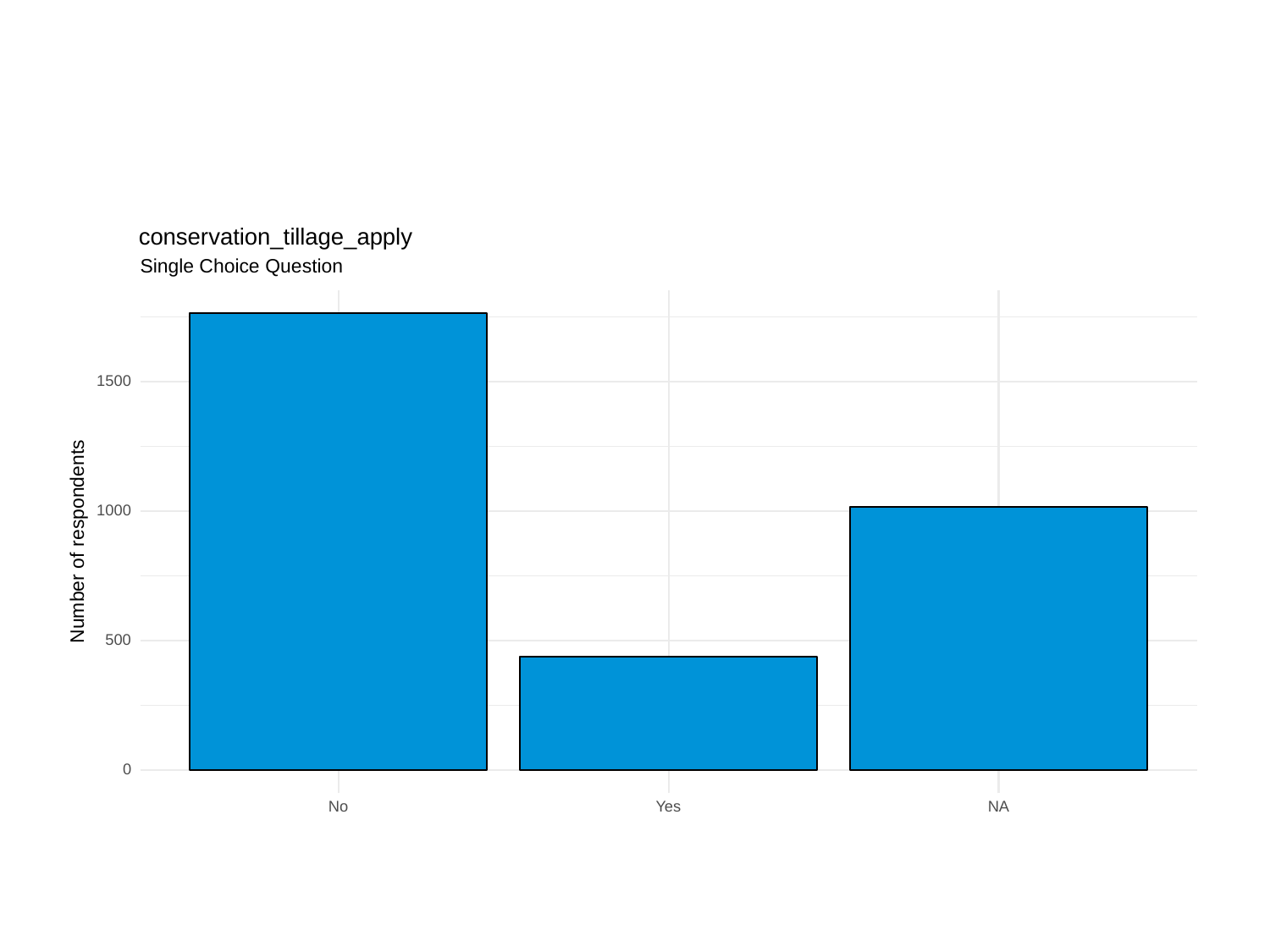

conservation_tillage_apply
Single Choice Question

1500

1000

Number of respondents

500

0

No
Yes
NA